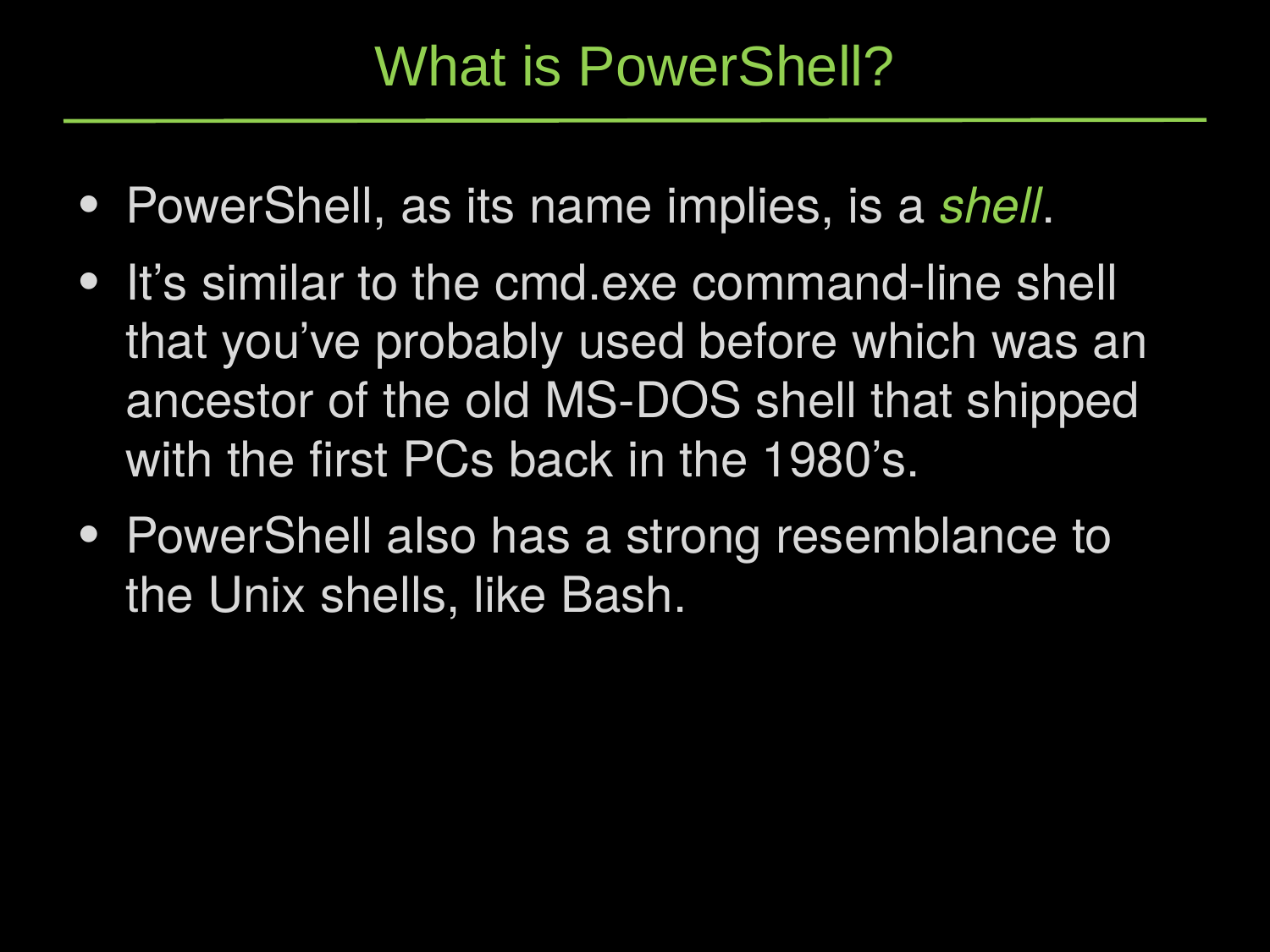

# What is PowerShell?
PowerShell, as its name implies, is a shell.
It’s similar to the cmd.exe command-line shell that you’ve probably used before which was an ancestor of the old MS-DOS shell that shipped with the first PCs back in the 1980’s.
PowerShell also has a strong resemblance to the Unix shells, like Bash.